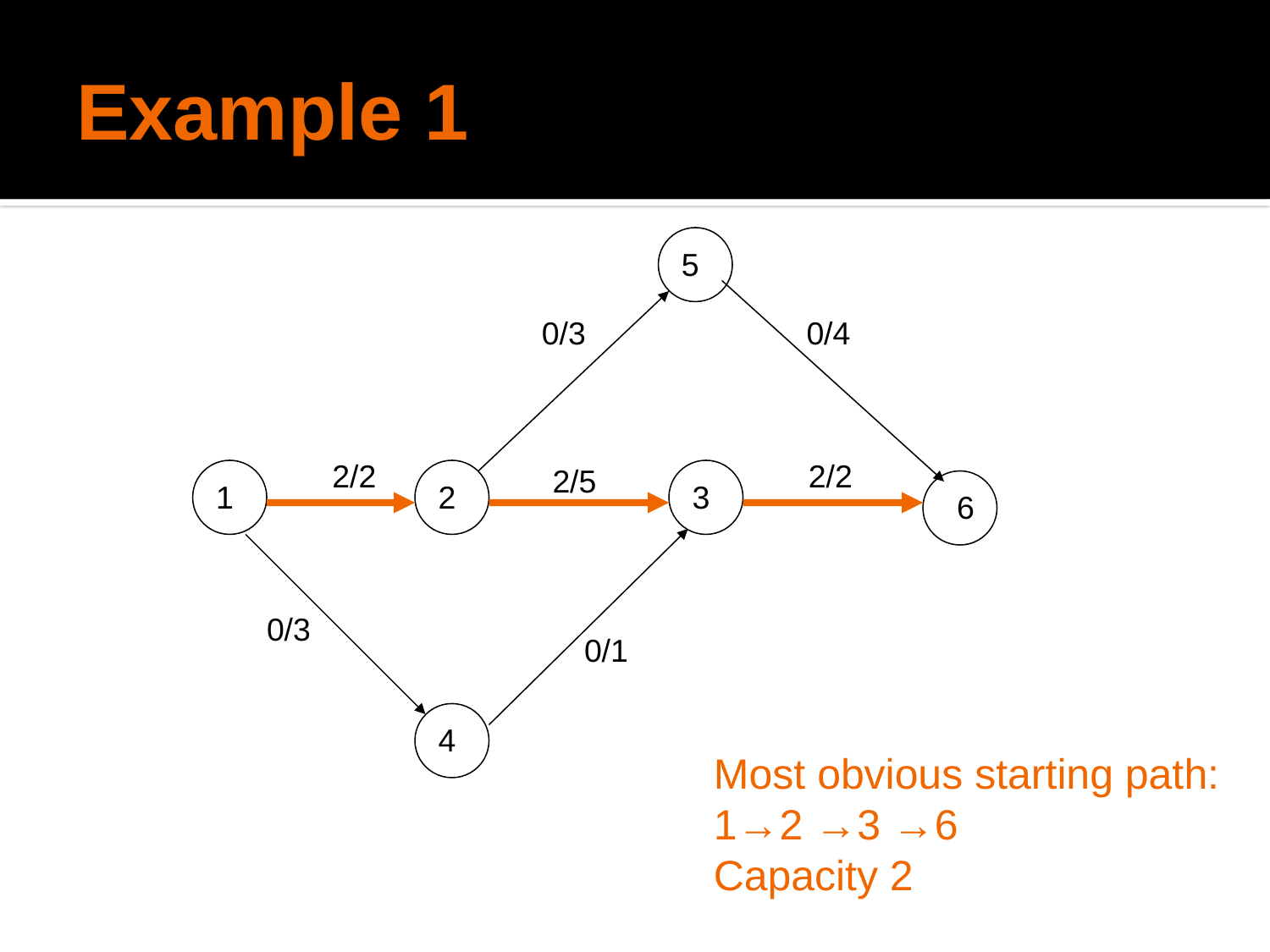

# Example 1

5

0/3
0/4
2/2
2/2
2/5

1
2
3

6

0/3
0/1

4
Most obvious starting path:
1→2 →3 →6
Capacity 2